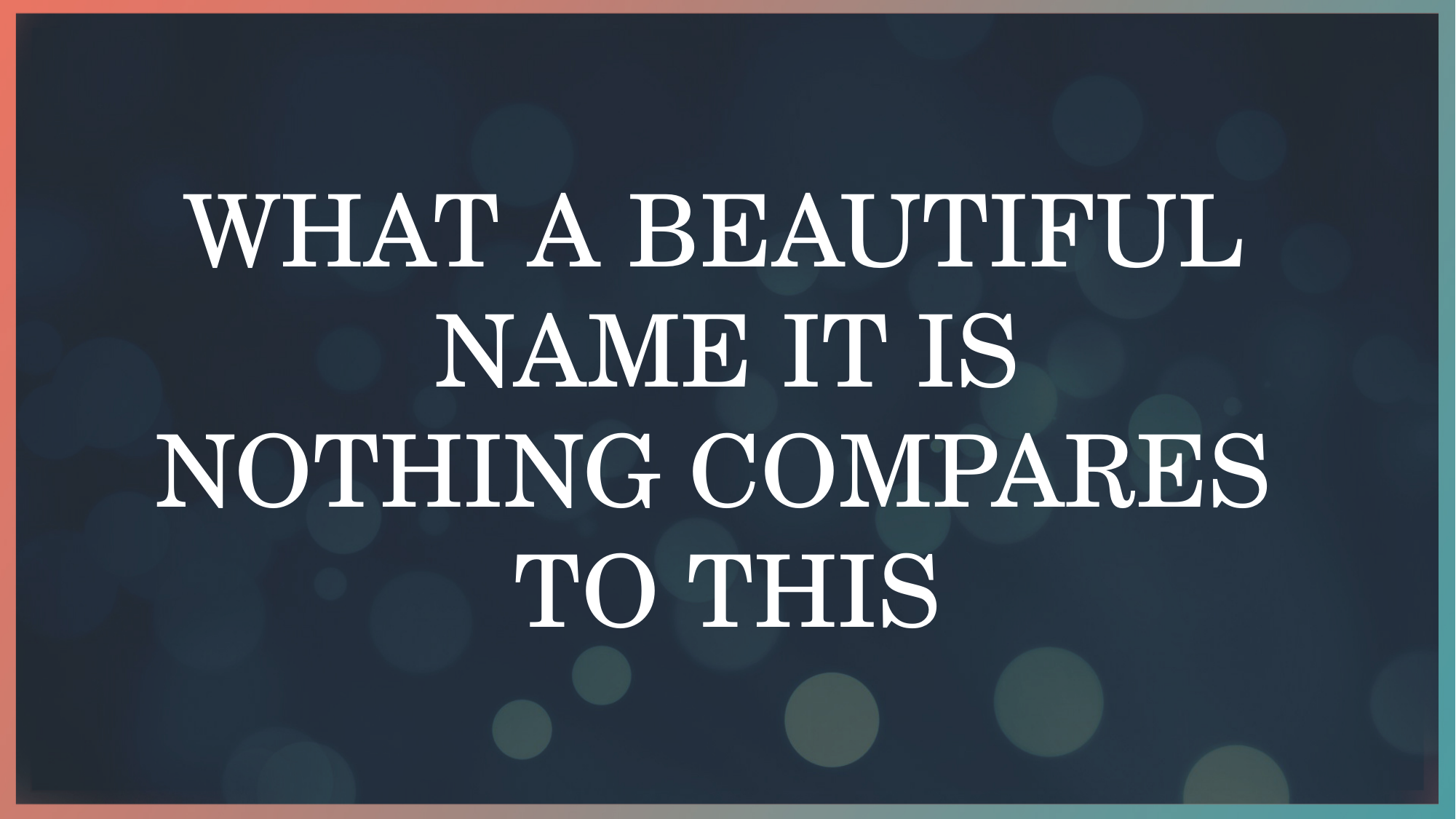

WHAT A BEAUTIFUL
NAME IT IS
NOTHING COMPARES
TO THIS